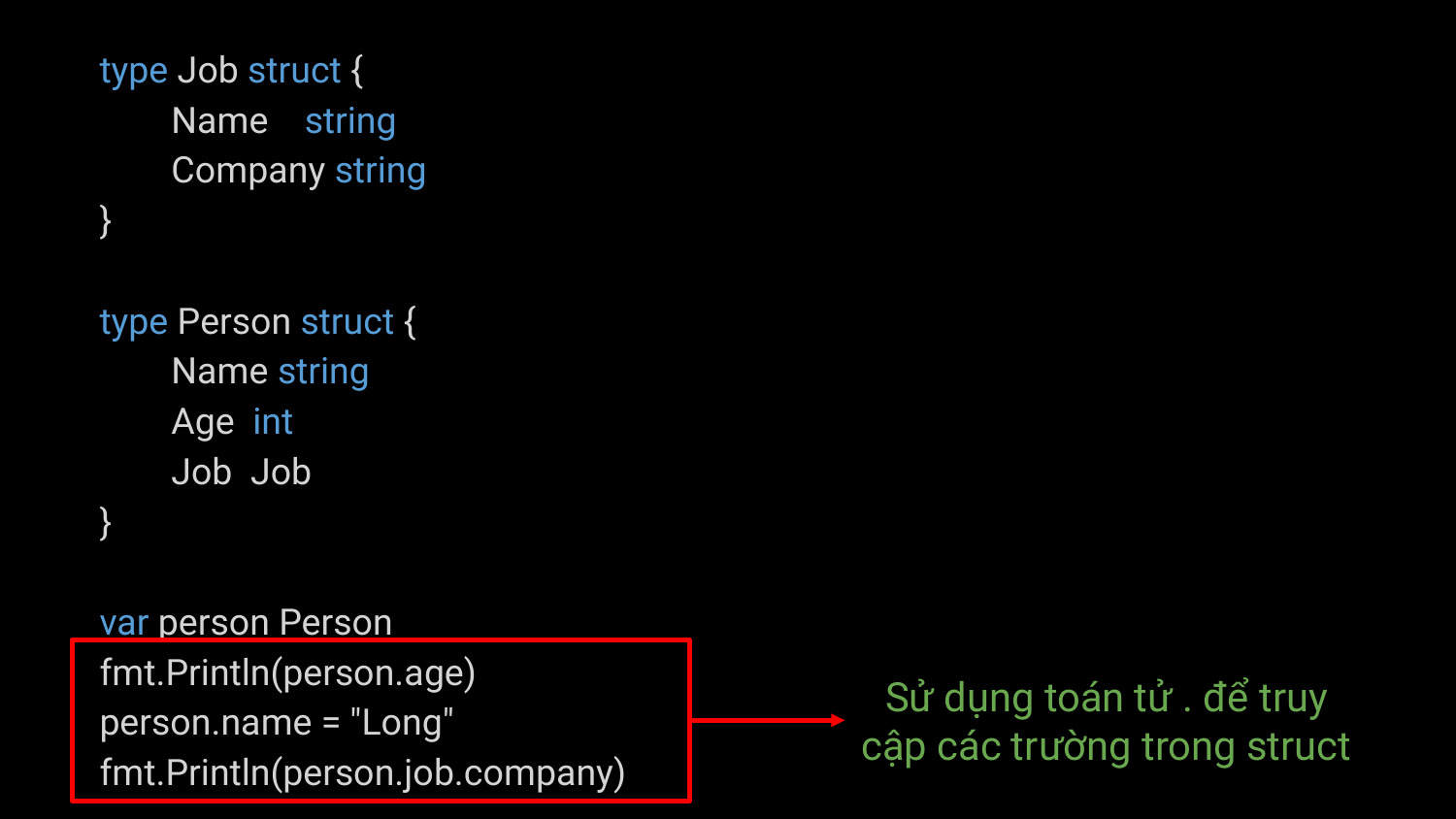

type Job struct {
        Name    string
        Company string
}

type Person struct {
        Name string
        Age  int
        Job  Job
}

var person Person
fmt.Println(person.age)
person.name = "Long"
fmt.Println(person.job.company)

# Sử dụng toán tử . để truy cập các trường trong struct